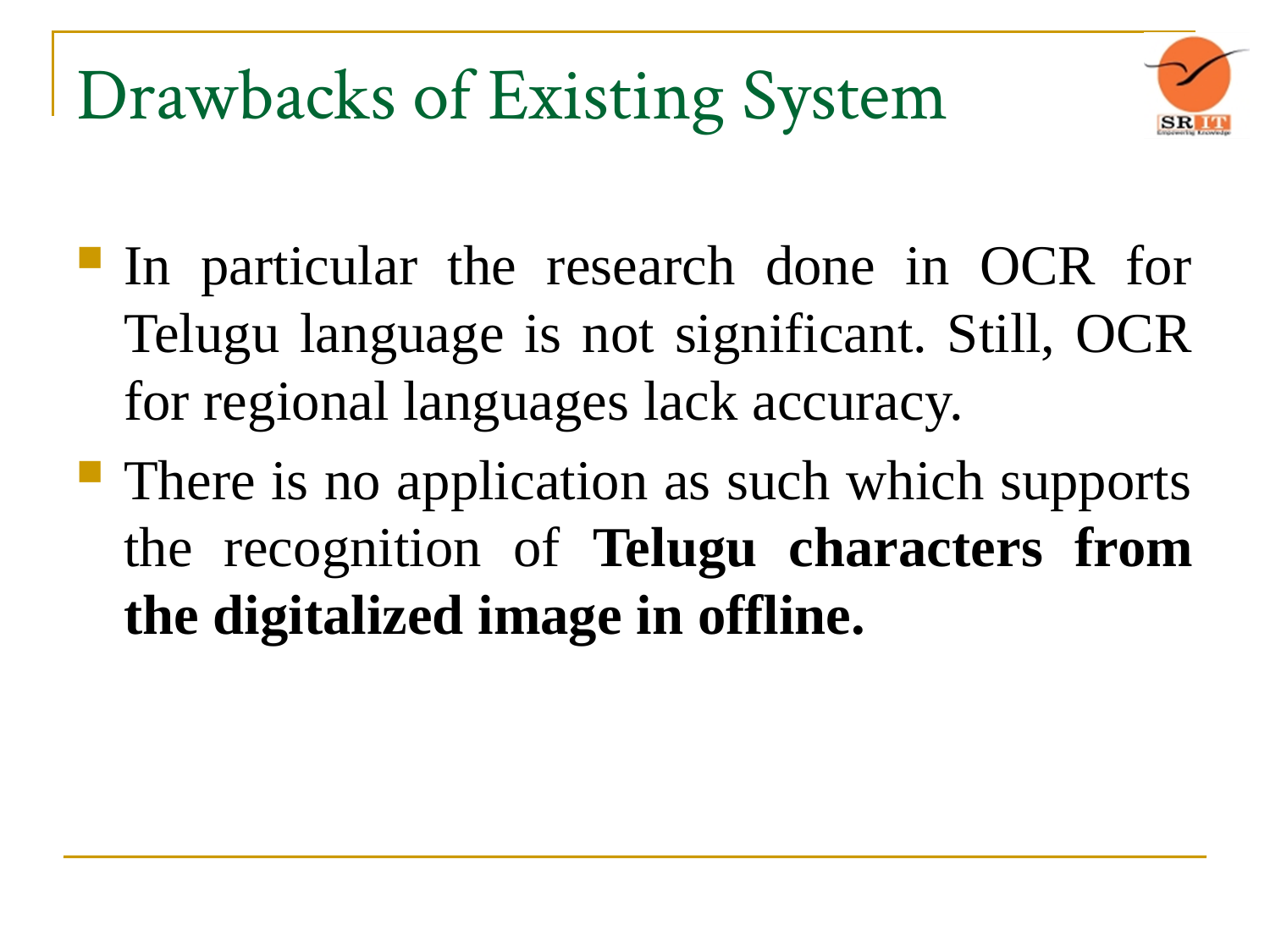

# Drawbacks of Existing System
In particular the research done in OCR for Telugu language is not significant. Still, OCR for regional languages lack accuracy.
There is no application as such which supports the recognition of Telugu characters from the digitalized image in offline.